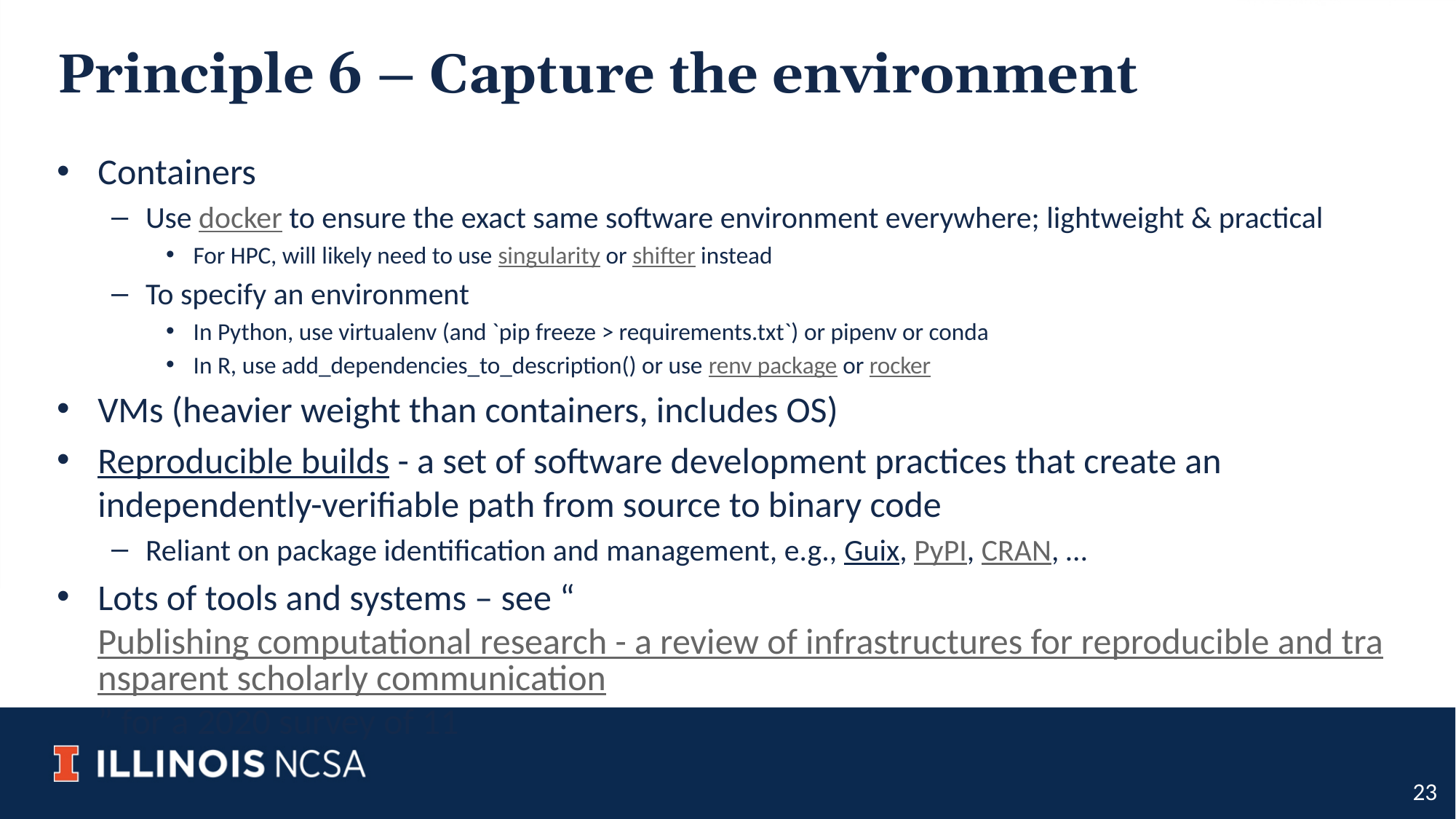

# Principle 6 – Capture the environment
Containers
Use docker to ensure the exact same software environment everywhere; lightweight & practical
For HPC, will likely need to use singularity or shifter instead
To specify an environment
In Python, use virtualenv (and `pip freeze > requirements.txt`) or pipenv or conda
In R, use add_dependencies_to_description() or use renv package or rocker
VMs (heavier weight than containers, includes OS)
Reproducible builds - a set of software development practices that create an independently-verifiable path from source to binary code
Reliant on package identification and management, e.g., Guix, PyPI, CRAN, …
Lots of tools and systems – see “Publishing computational research - a review of infrastructures for reproducible and transparent scholarly communication” for a 2020 survey of 11